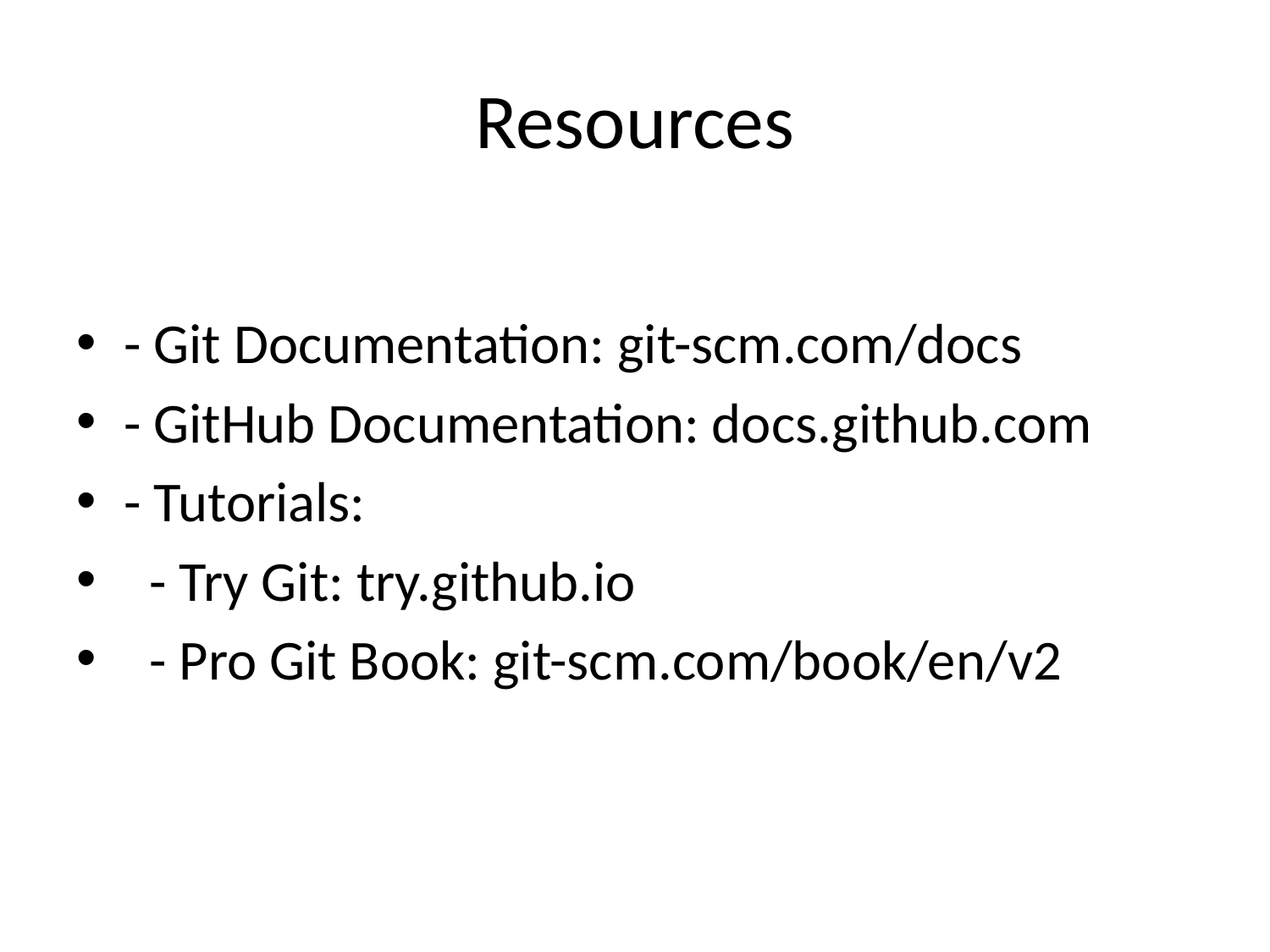

# Resources

- Git Documentation: git-scm.com/docs
- GitHub Documentation: docs.github.com
- Tutorials:
  - Try Git: try.github.io
  - Pro Git Book: git-scm.com/book/en/v2